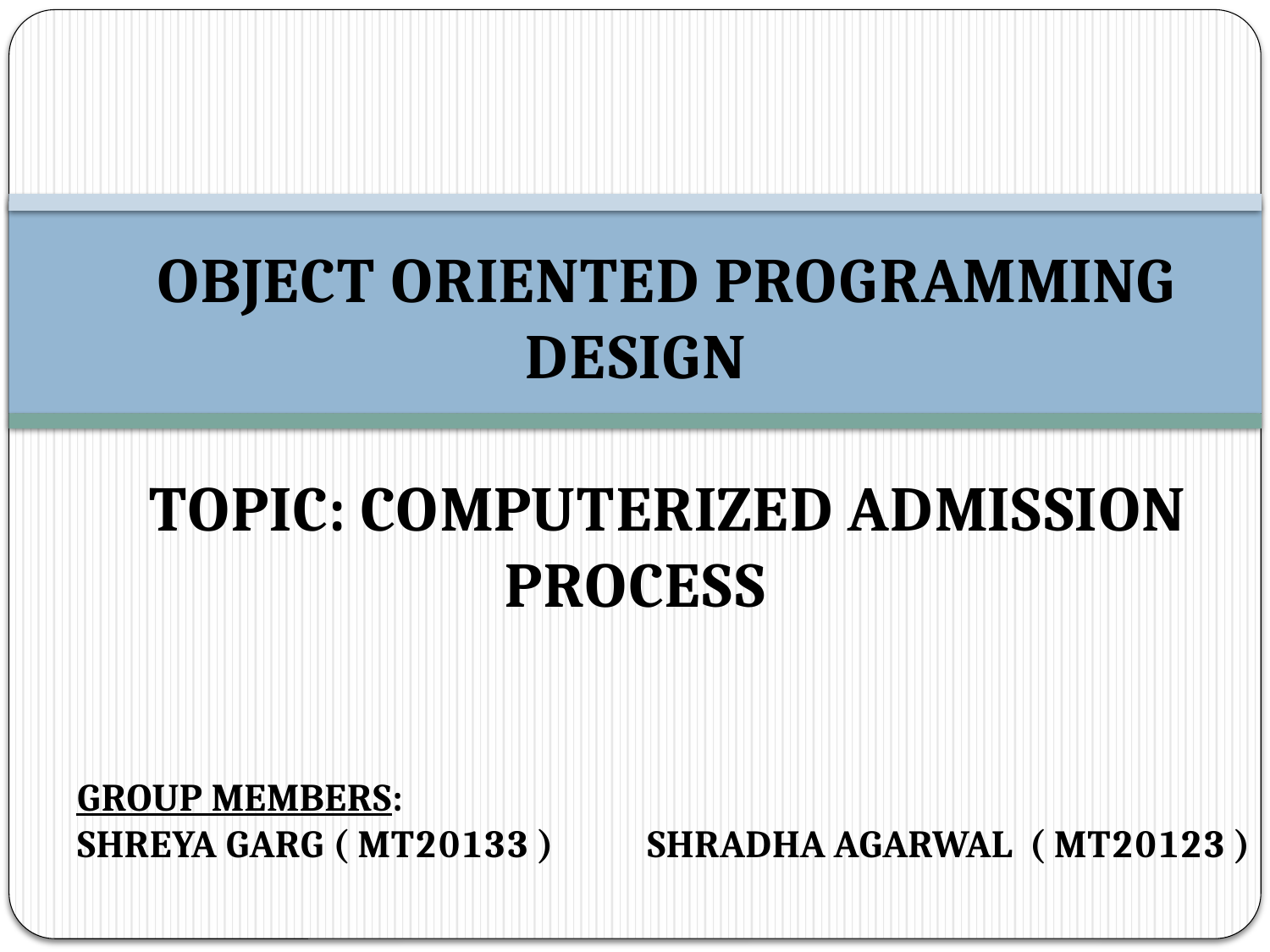

OBJECT ORIENTED PROGRAMMING DESIGN

TOPIC: COMPUTERIZED ADMISSION PROCESS

GROUP MEMBERS:
SHREYA GARG ( MT20133 )           SHRADHA AGARWAL  ( MT20123 )